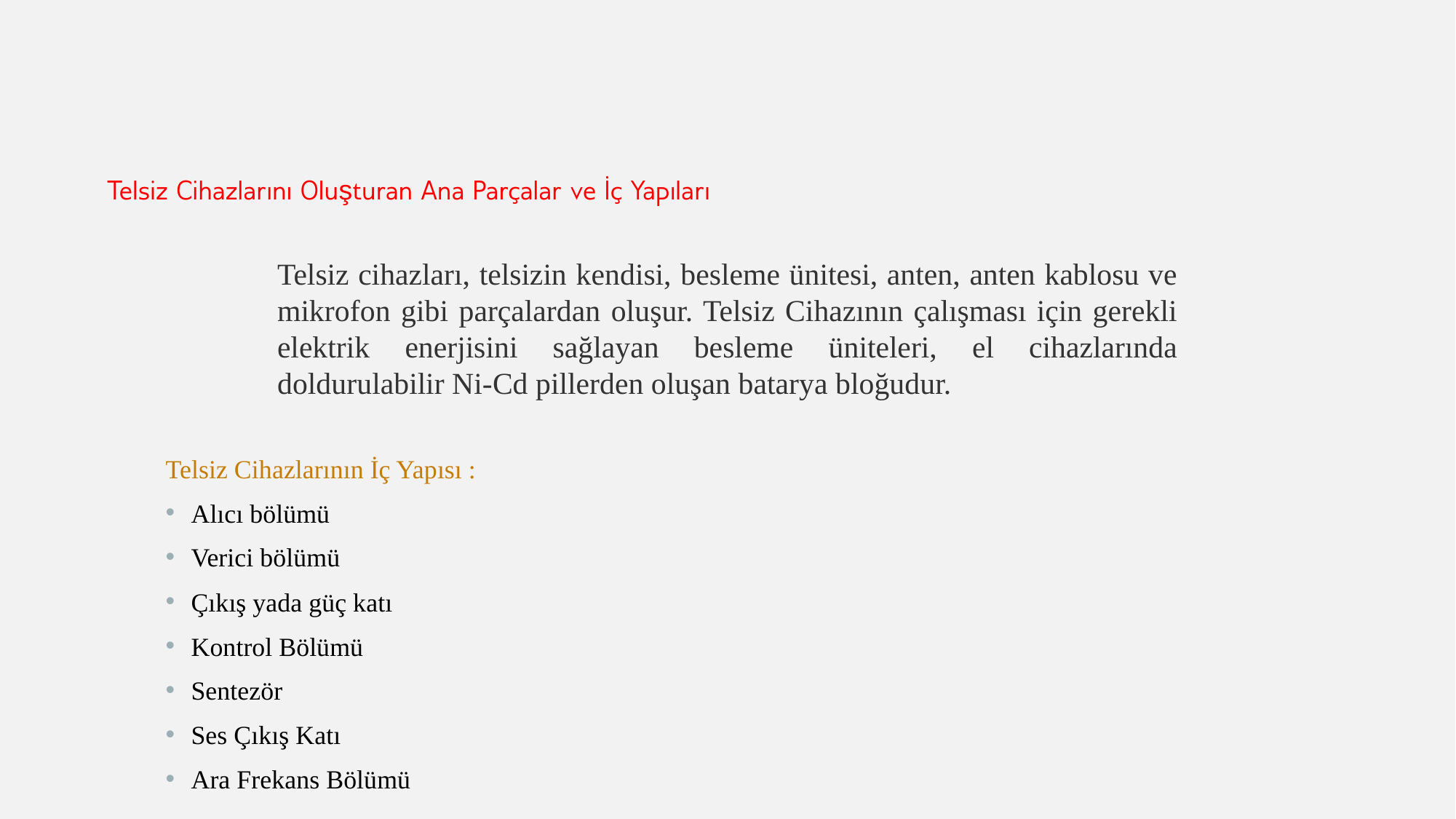

Telsiz Cihazlarını Oluşturan Ana Parçalar ve İç Yapıları
Telsiz cihazları, telsizin kendisi, besleme ünitesi, anten, anten kablosu ve mikrofon gibi parçalardan oluşur. Telsiz Cihazının çalışması için gerekli elektrik enerjisini sağlayan besleme üniteleri, el cihazlarında doldurulabilir Ni-Cd pillerden oluşan batarya bloğudur.
Telsiz Cihazlarının İç Yapısı :
Alıcı bölümü
Verici bölümü
Çıkış yada güç katı
Kontrol Bölümü
Sentezör
Ses Çıkış Katı
Ara Frekans Bölümü